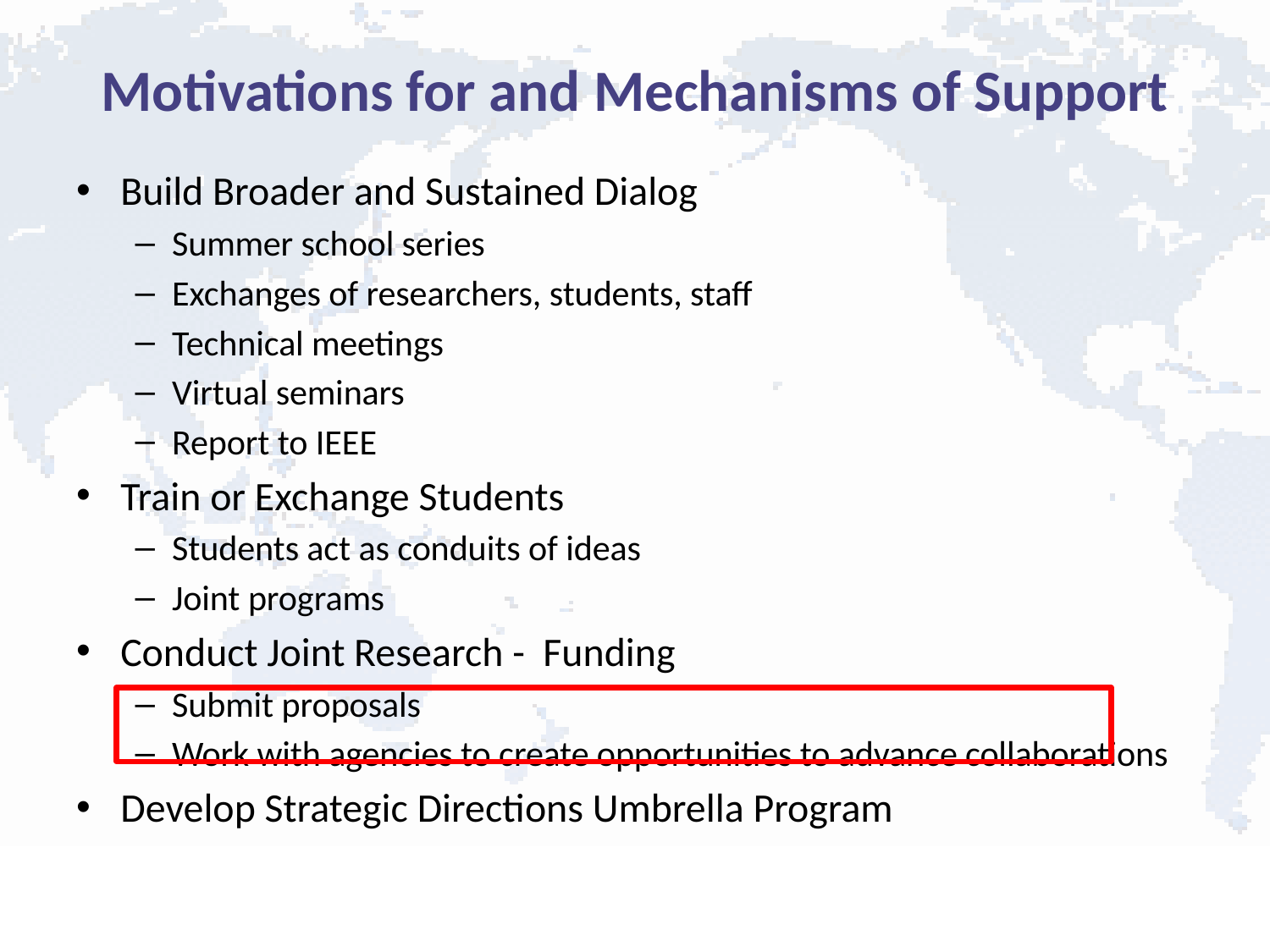

# Motivations for and Mechanisms of Support
Build Broader and Sustained Dialog
Summer school series
Exchanges of researchers, students, staff
Technical meetings
Virtual seminars
Report to IEEE
Train or Exchange Students
Students act as conduits of ideas
Joint programs
Conduct Joint Research -  Funding
Submit proposals
Work with agencies to create opportunities to advance collaborations
Develop Strategic Directions Umbrella Program